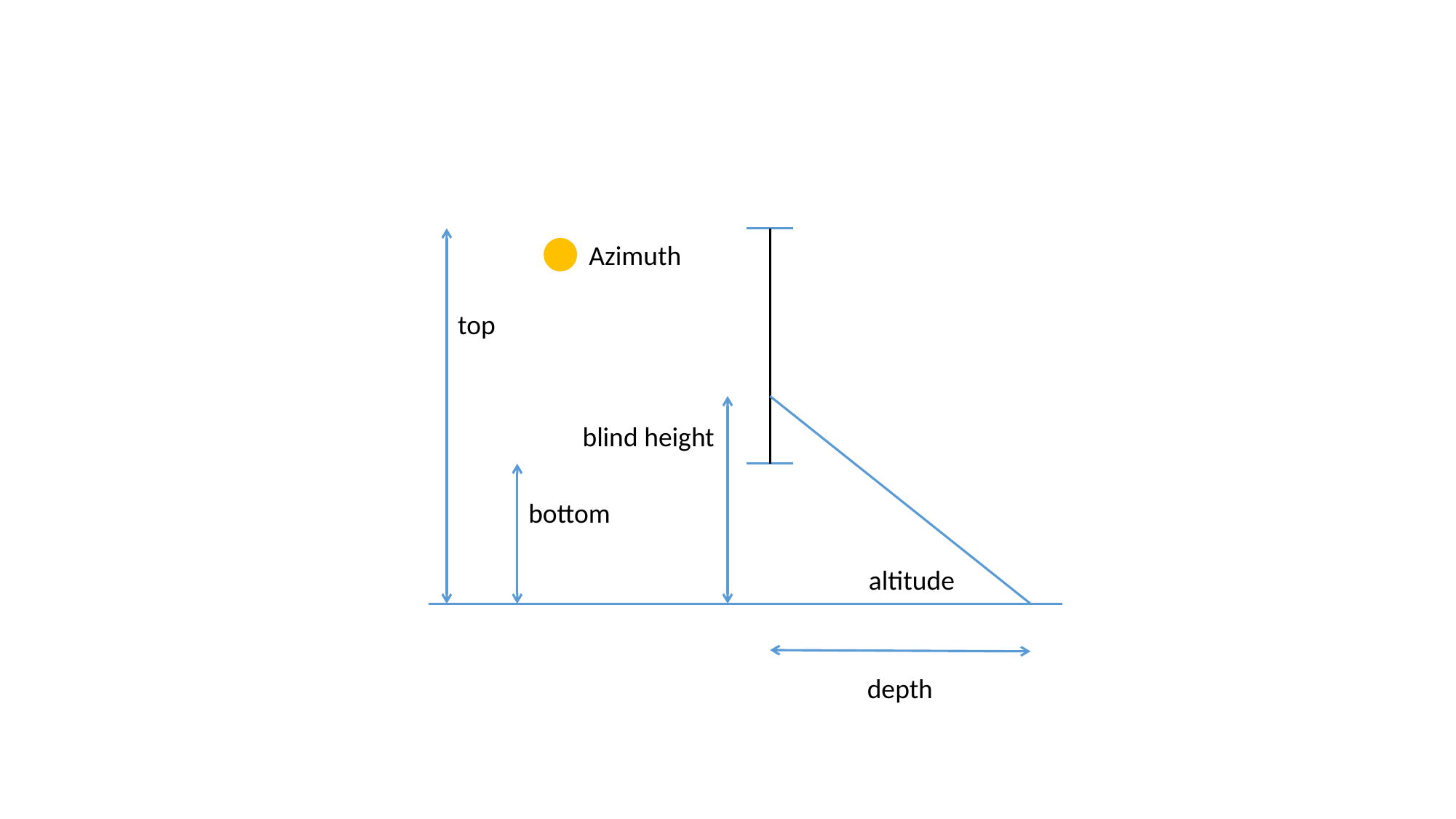

Azimuth

top
blind height
bottom
altitude
depth